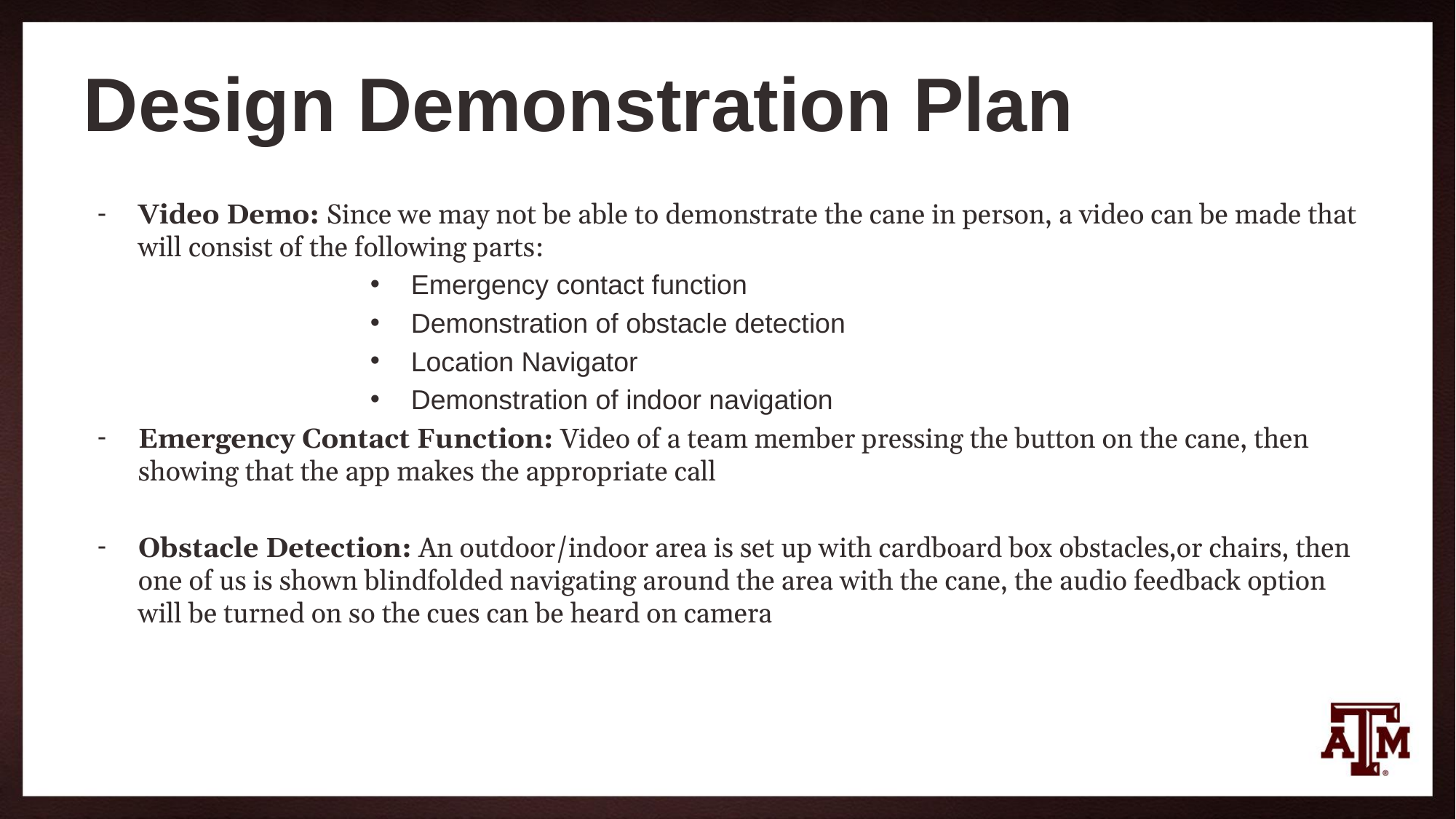

# Design Demonstration Plan
Video Demo: Since we may not be able to demonstrate the cane in person, a video can be made that will consist of the following parts:
Emergency contact function
Demonstration of obstacle detection
Location Navigator
Demonstration of indoor navigation
Emergency Contact Function: Video of a team member pressing the button on the cane, then showing that the app makes the appropriate call

Obstacle Detection: An outdoor/indoor area is set up with cardboard box obstacles,or chairs, then one of us is shown blindfolded navigating around the area with the cane, the audio feedback option will be turned on so the cues can be heard on camera